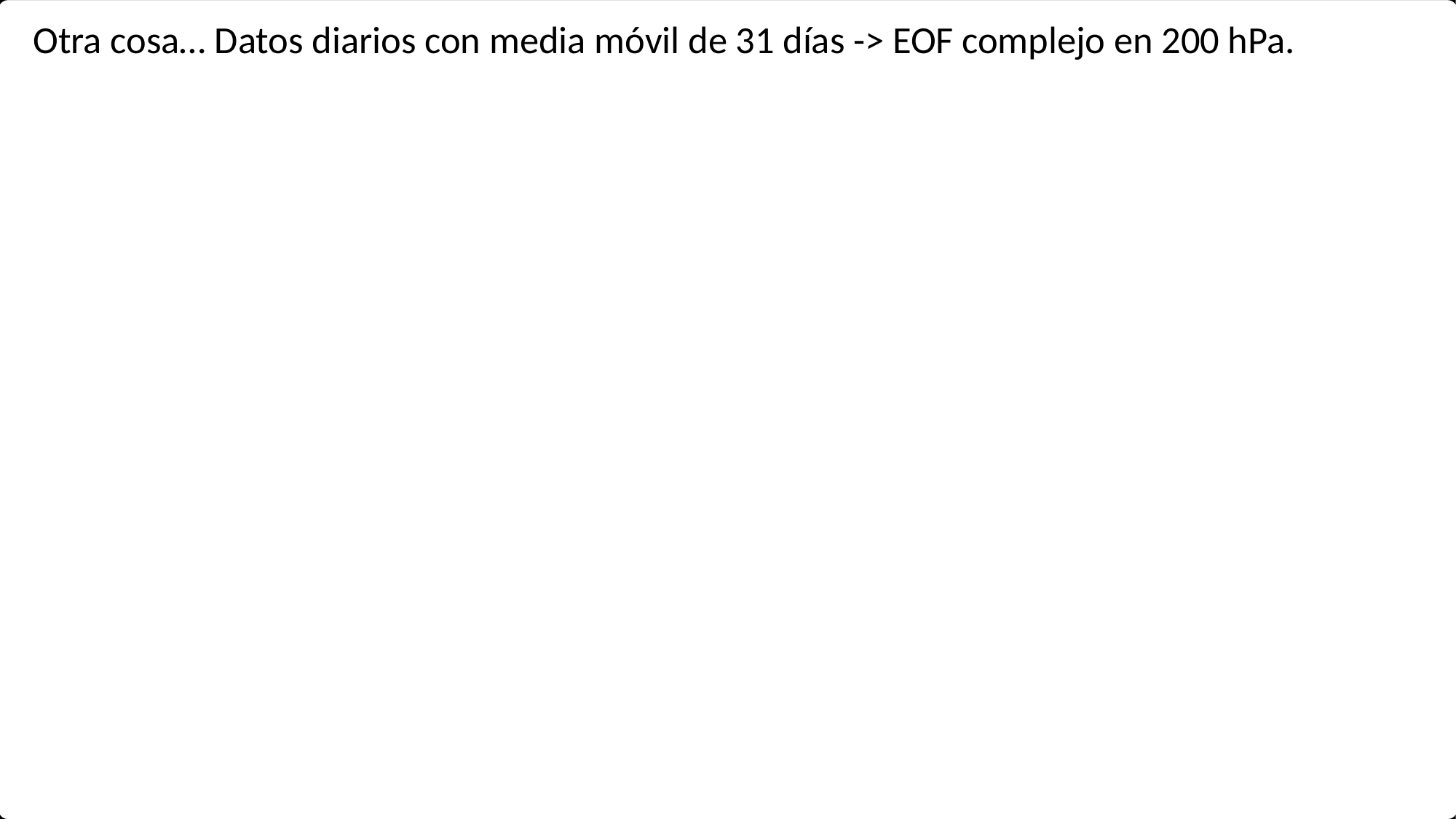

Otra cosa… Datos diarios con media móvil de 31 días -> EOF complejo en 200 hPa.